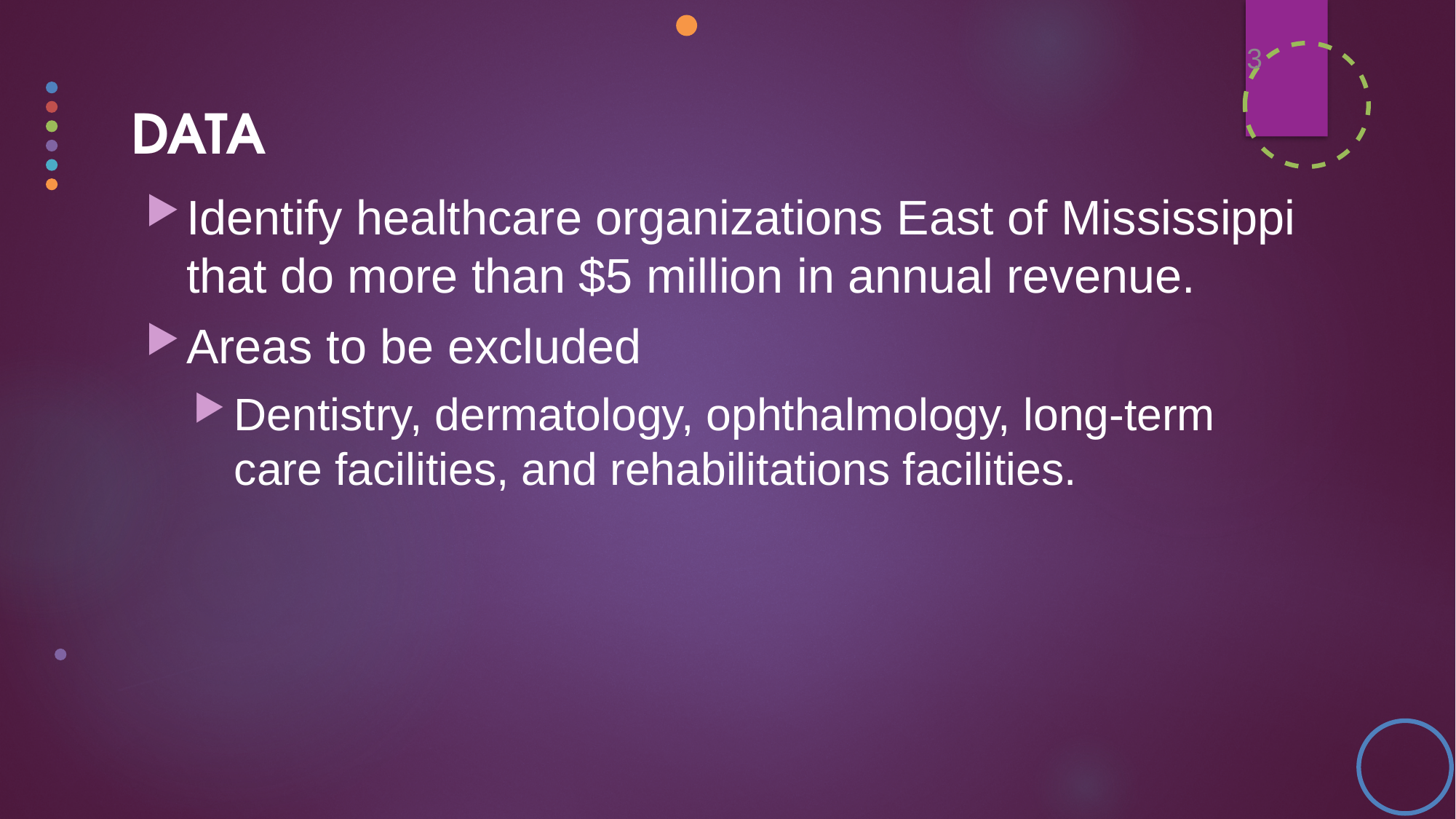

3
# Data
Identify healthcare organizations East of Mississippi that do more than $5 million in annual revenue.
Areas to be excluded
Dentistry, dermatology, ophthalmology, long-term care facilities, and rehabilitations facilities.